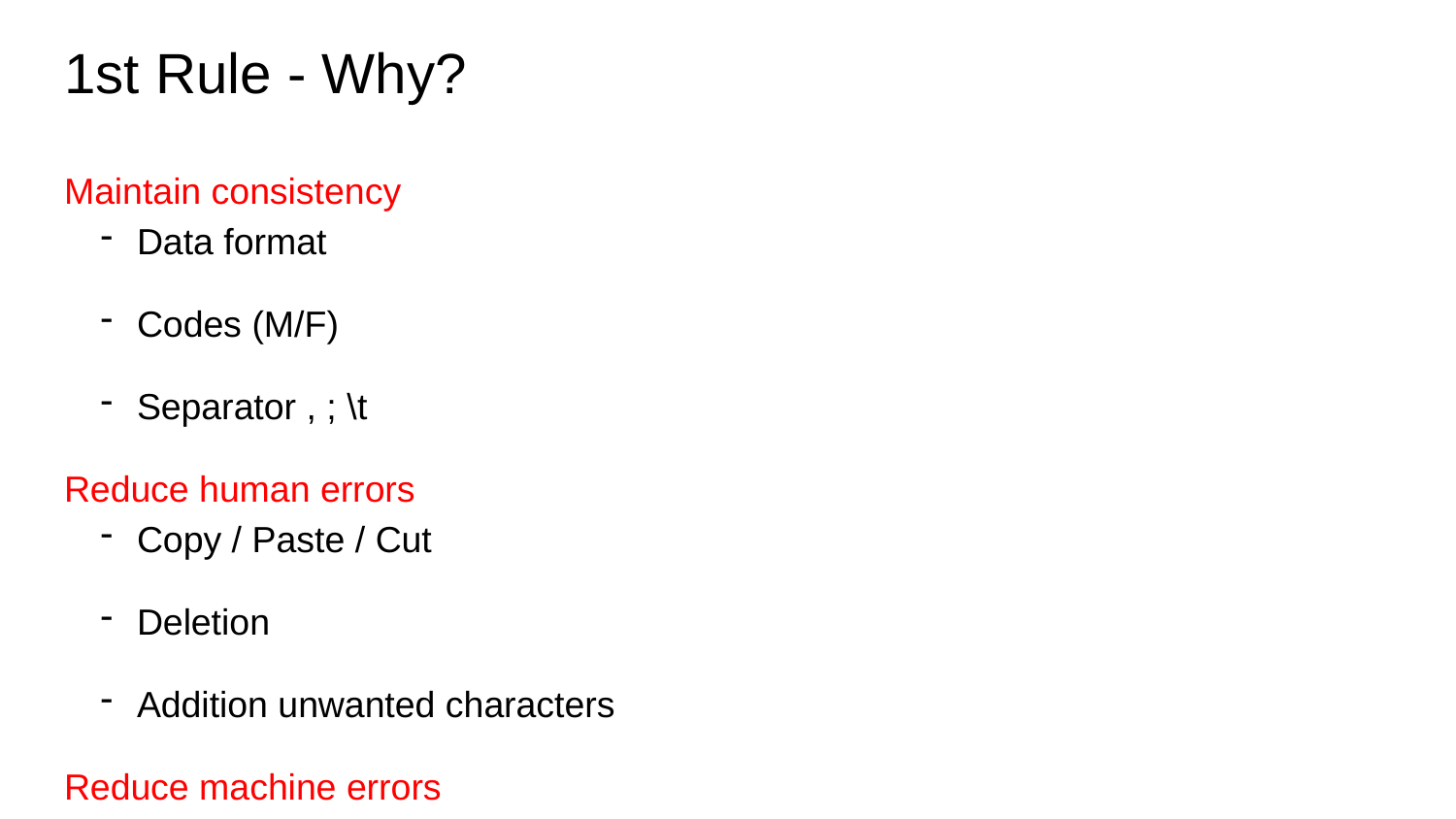

# 1st Rule - Why?
Maintain consistency
Data format
Codes (M/F)
Separator , ; \t
Reduce human errors
Copy / Paste / Cut
Deletion
Addition unwanted characters
Reduce machine errors
Cell formats
Save file with a different extension